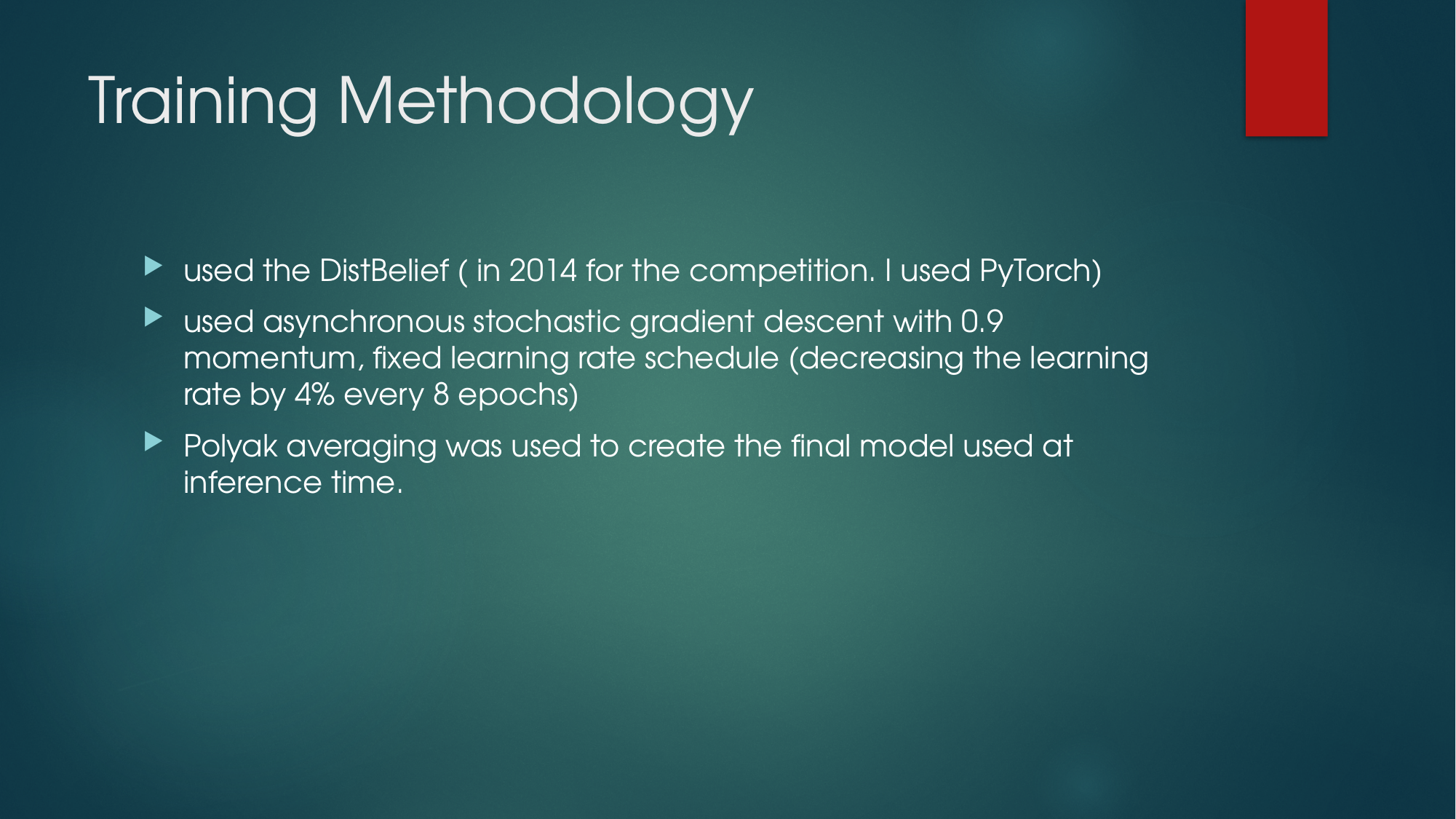

# Training Methodology
used the DistBelief ( in 2014 for the competition. I used PyTorch)
used asynchronous stochastic gradient descent with 0.9 momentum, fixed learning rate schedule (decreasing the learning rate by 4% every 8 epochs)
Polyak averaging was used to create the final model used at inference time.